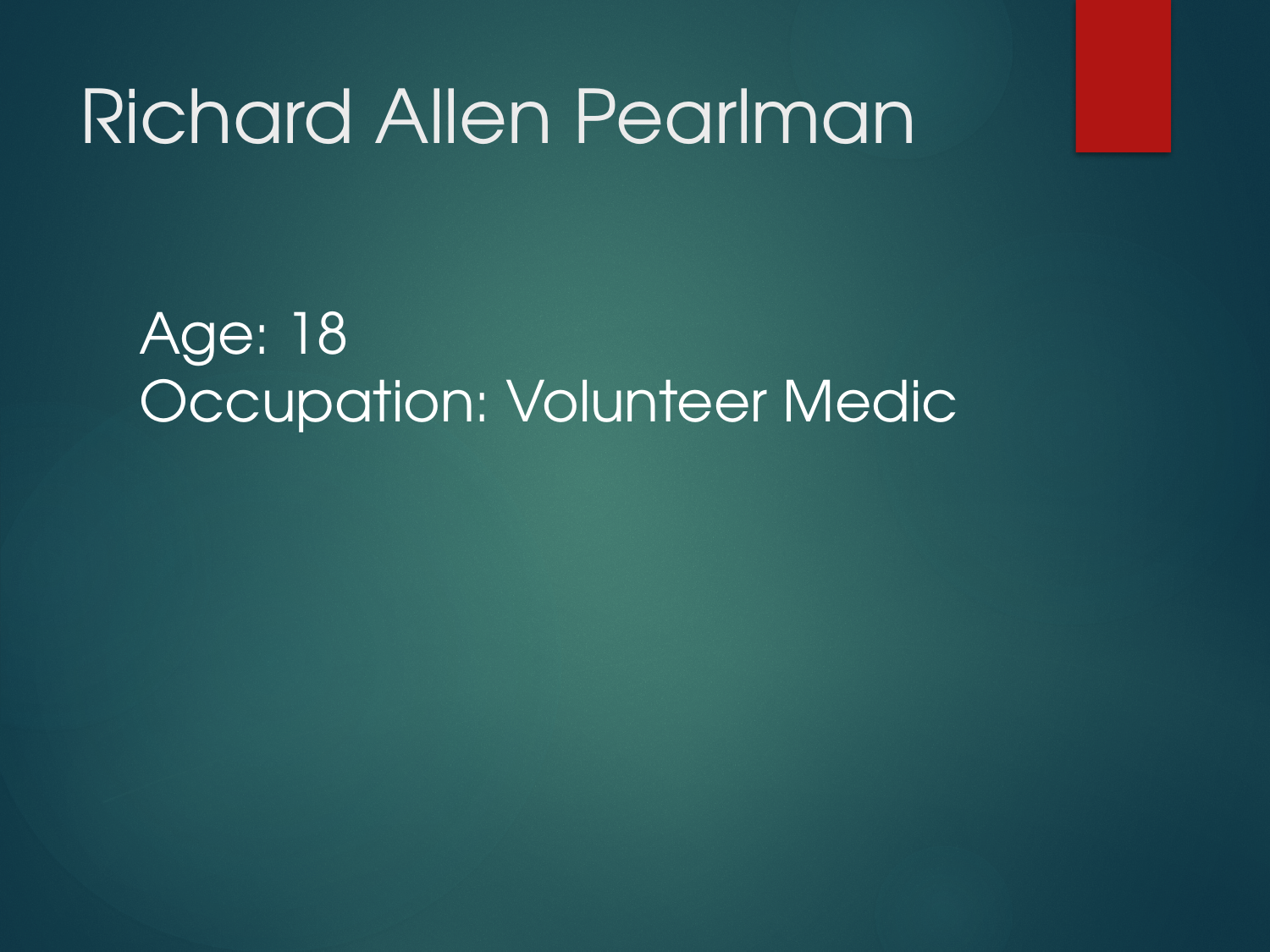

# Richard Allen Pearlman

Age: 18
Occupation: Volunteer Medic